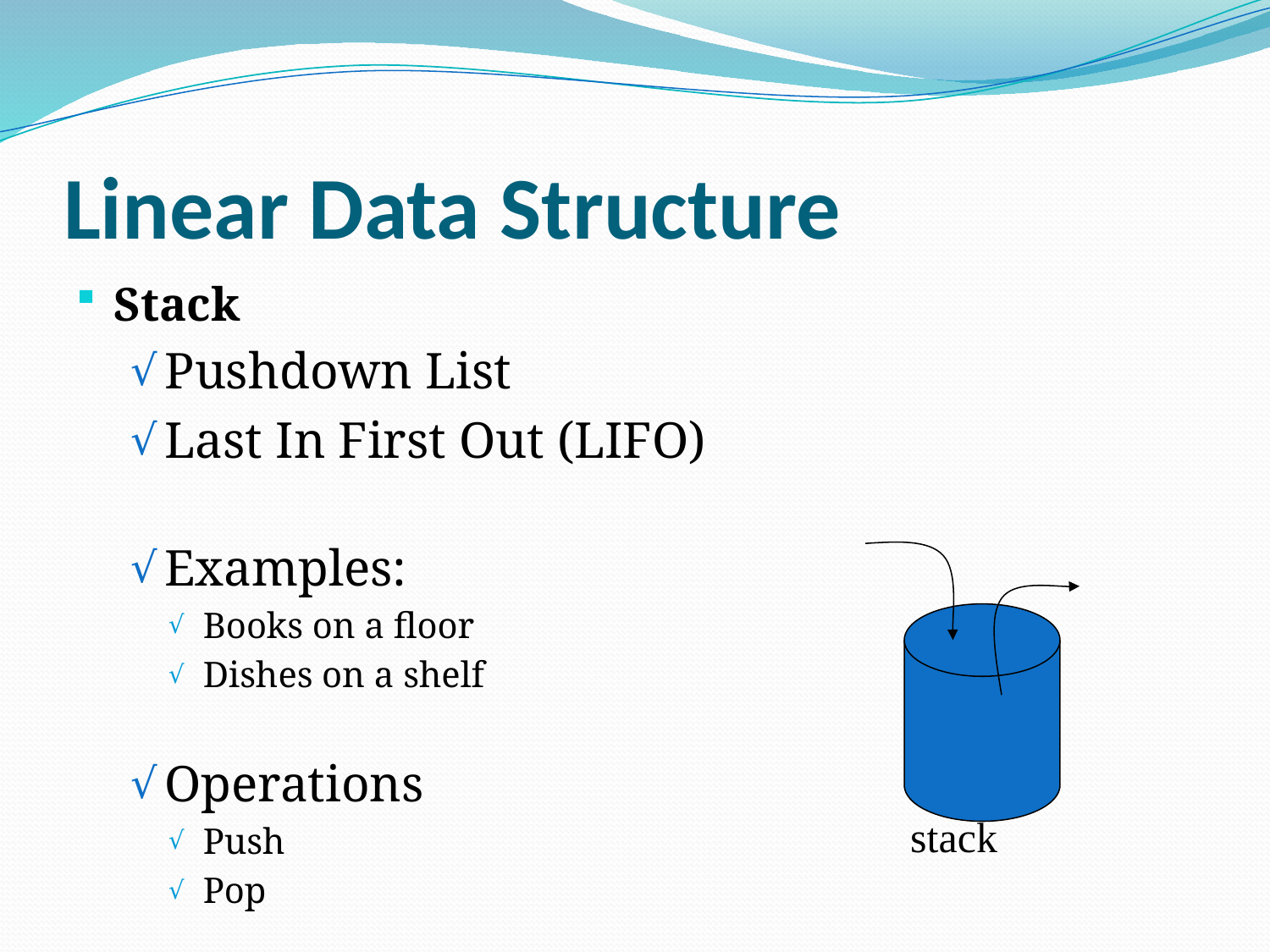

# Linear Data Structure
Stack
Pushdown List
Last In First Out (LIFO)

Examples:
Books on a floor
Dishes on a shelf

Operations
Push
Pop

stack